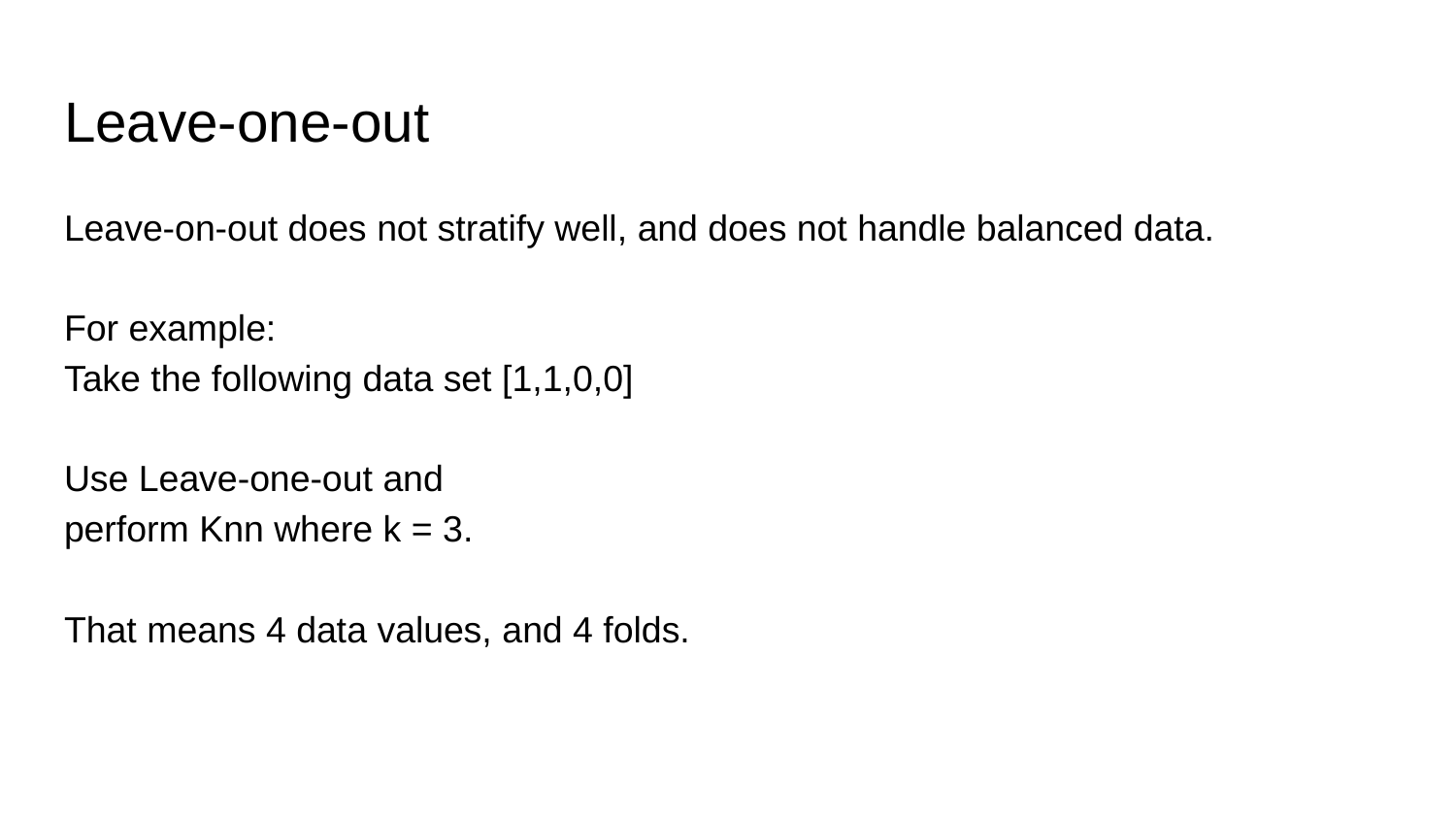

# Leave-one-out
Leave-on-out does not stratify well, and does not handle balanced data.

For example:
Take the following data set [1,1,0,0]

Use Leave-one-out and
perform Knn where k = 3.

That means 4 data values, and 4 folds.